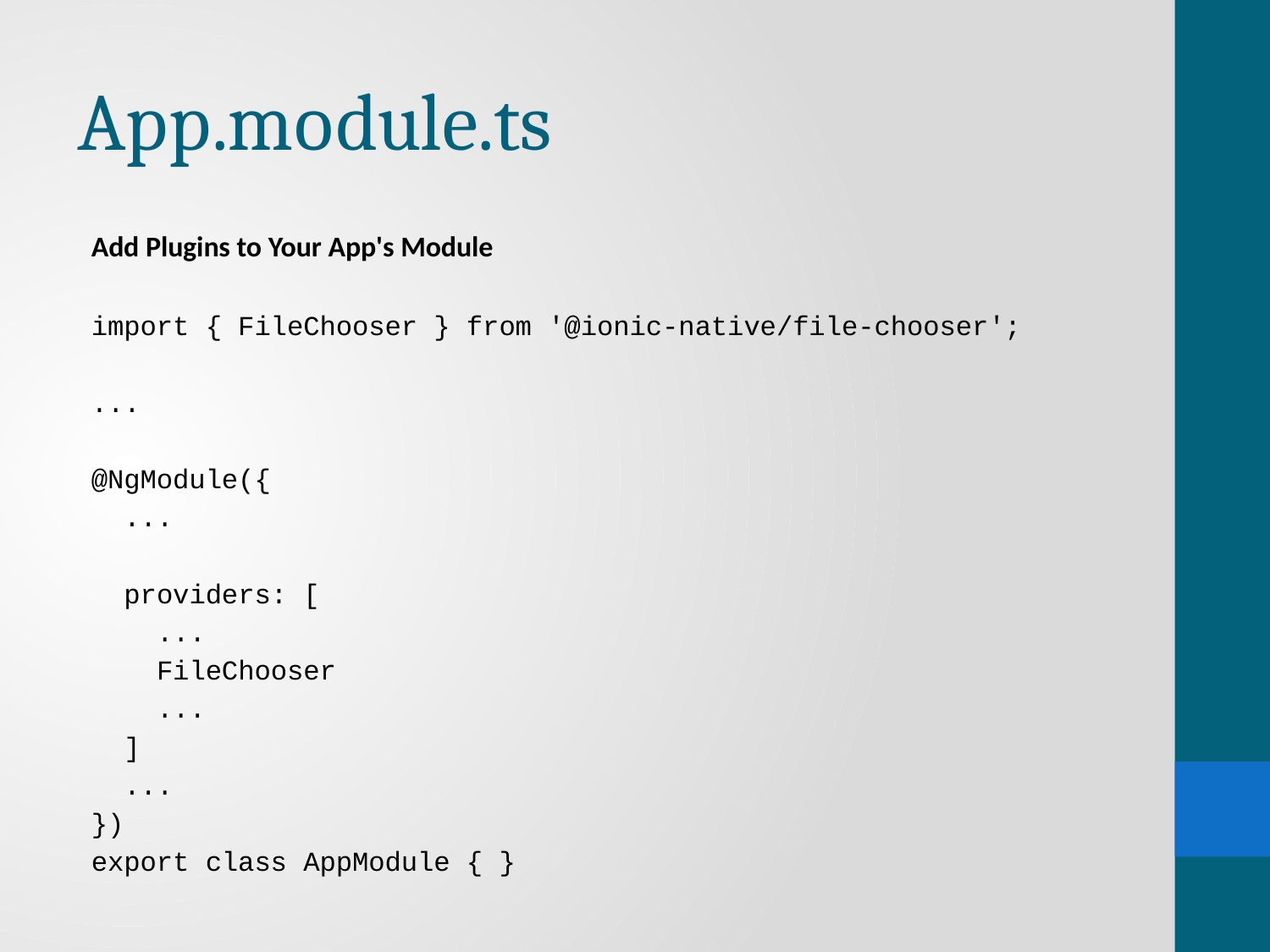

# App.module.ts
Add Plugins to Your App's Module

import { FileChooser } from '@ionic-native/file-chooser';

...

@NgModule({
  ...

  providers: [
    ...
    FileChooser
    ...
  ]
  ...
})
export class AppModule { }